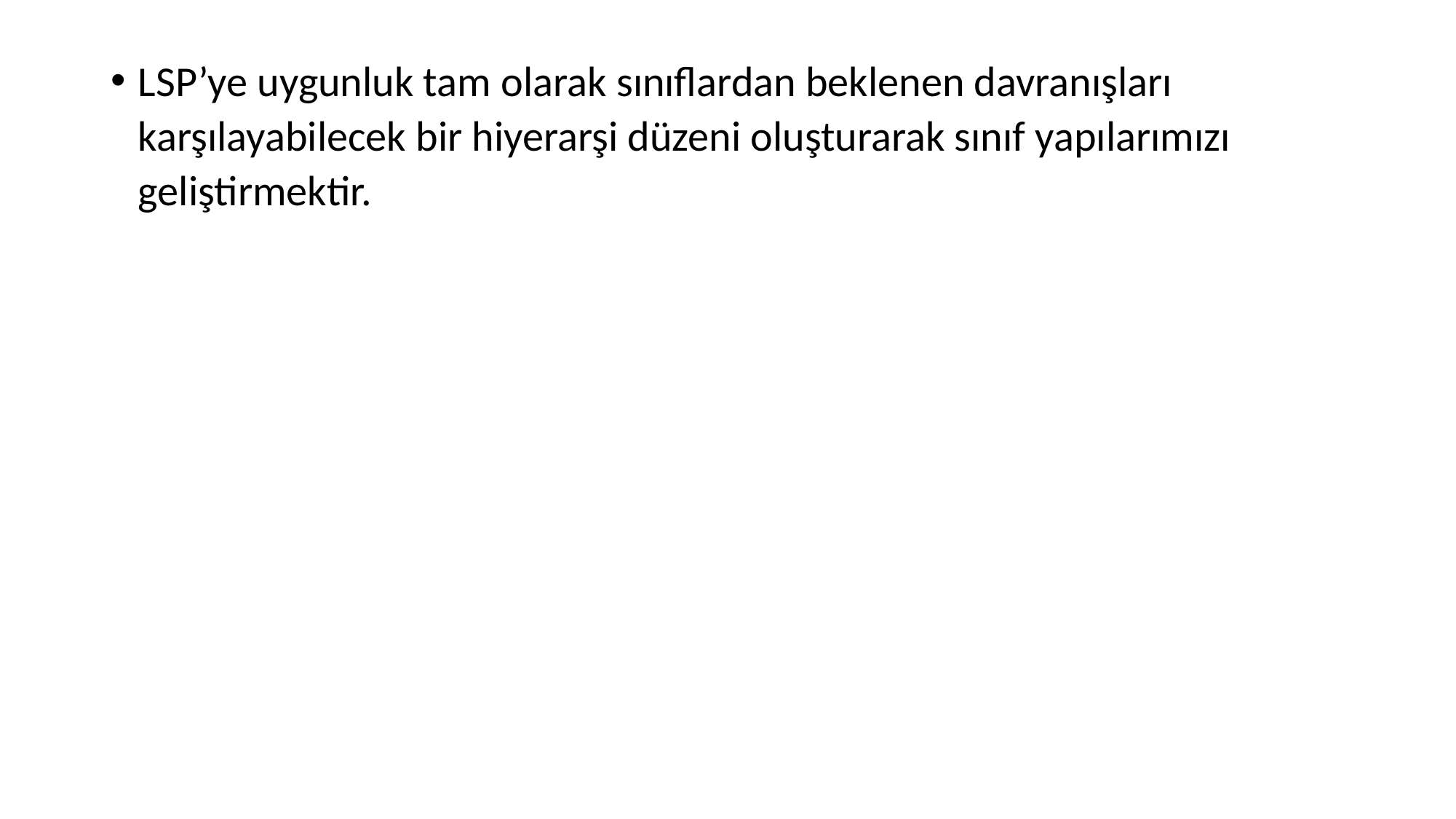

LSP’ye uygunluk tam olarak sınıflardan beklenen davranışları karşılayabilecek bir hiyerarşi düzeni oluşturarak sınıf yapılarımızı geliştirmektir.